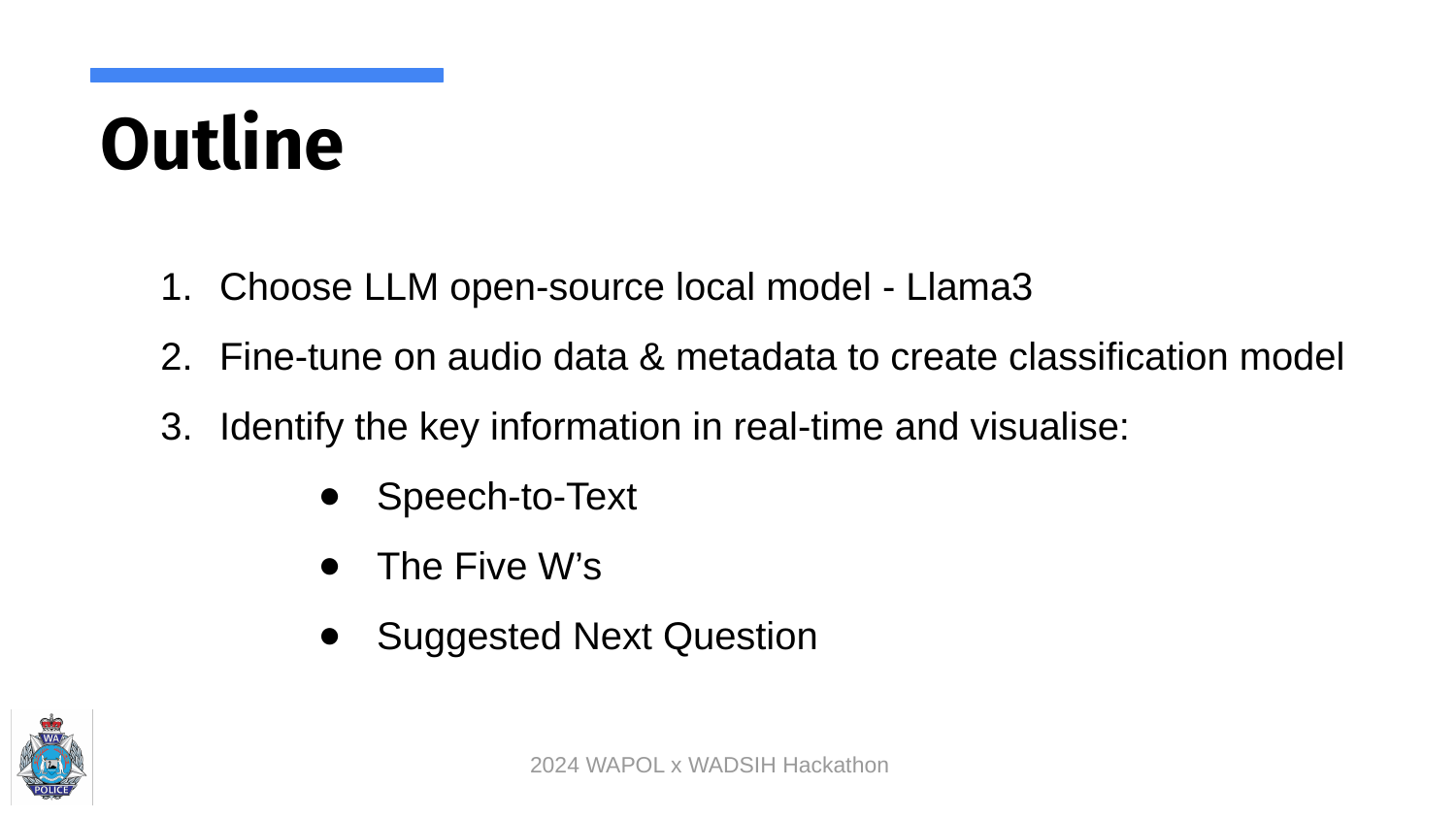

Outline
Choose LLM open-source local model - Llama3
Fine-tune on audio data & metadata to create classification model
Identify the key information in real-time and visualise:
Speech-to-Text
The Five W’s
Suggested Next Question